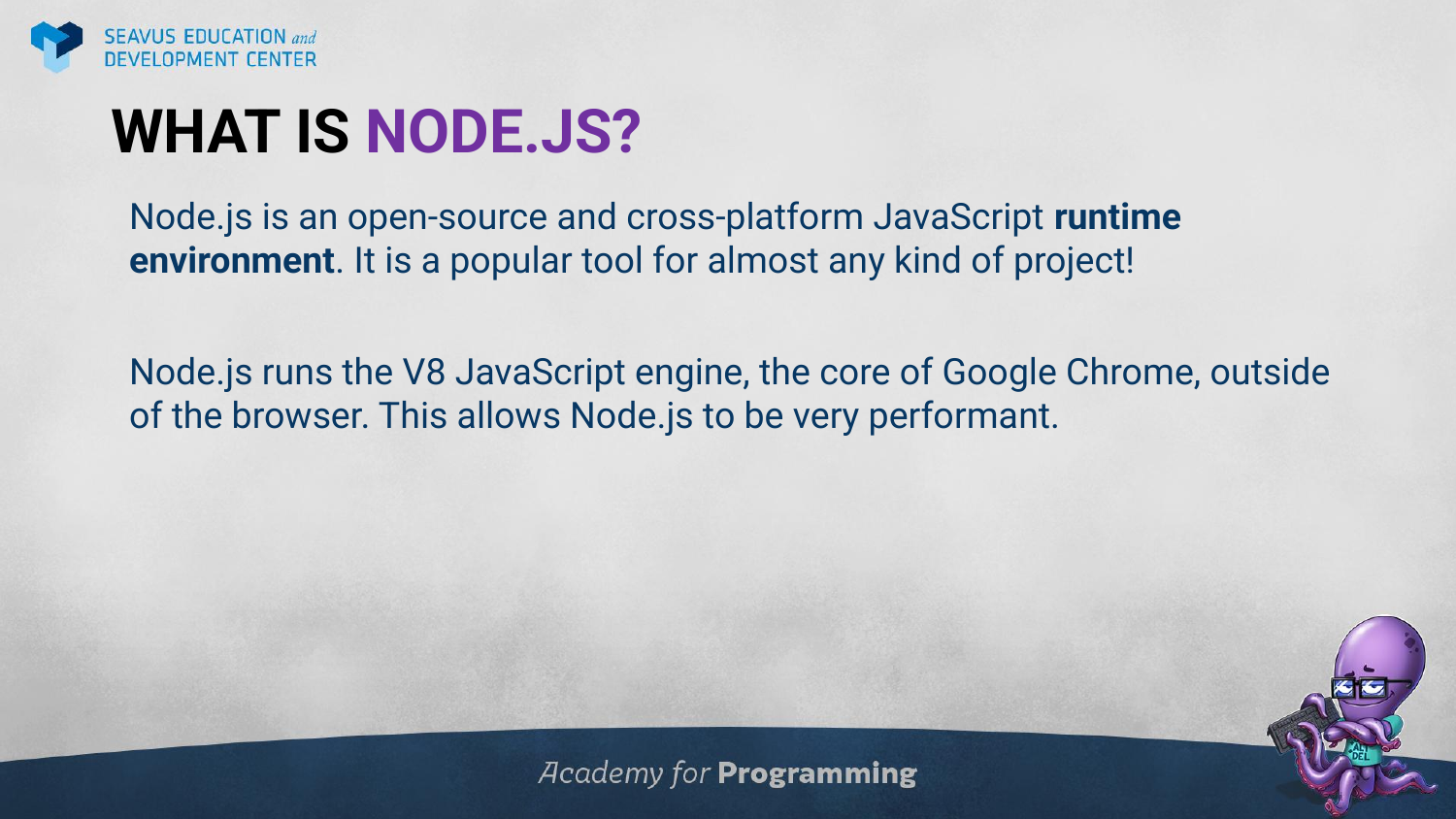

# WHAT IS NODE.JS?
Node.js is an open-source and cross-platform JavaScript runtime environment. It is a popular tool for almost any kind of project!

Node.js runs the V8 JavaScript engine, the core of Google Chrome, outside of the browser. This allows Node.js to be very performant.